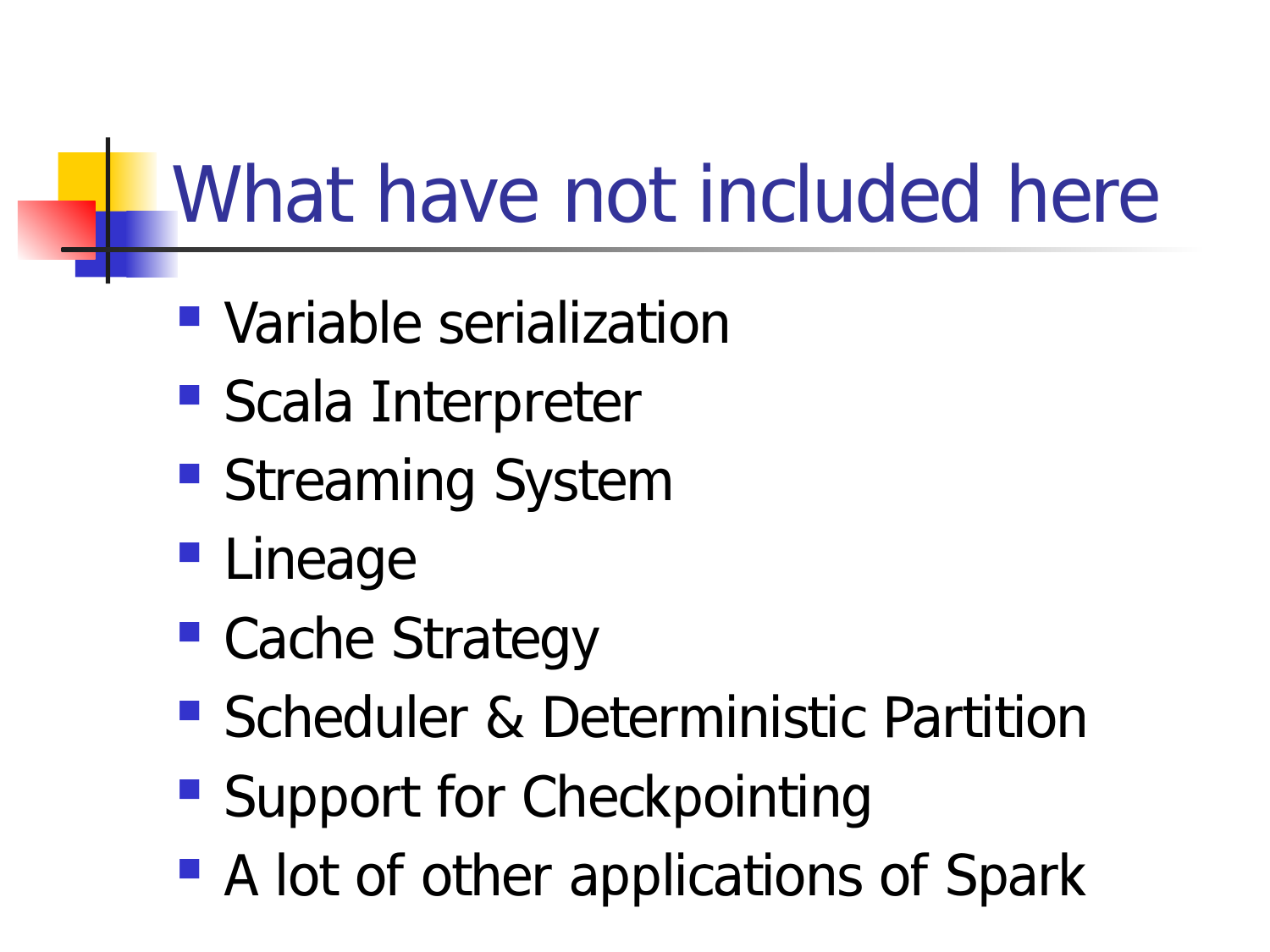

# What have not included here
Variable serialization
Scala Interpreter
Streaming System
Lineage
Cache Strategy
Scheduler & Deterministic Partition
Support for Checkpointing
A lot of other applications of Spark